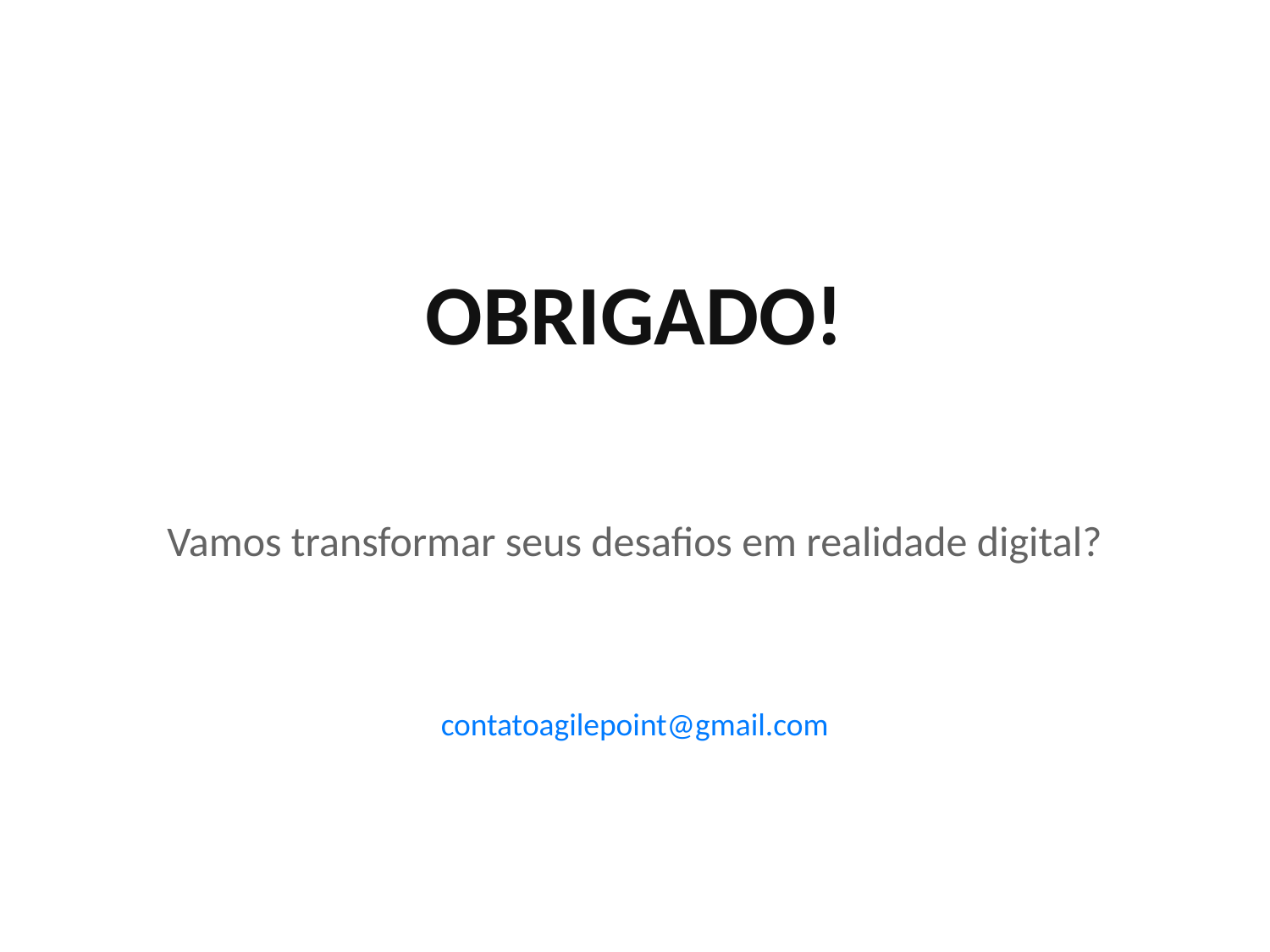

OBRIGADO!
Vamos transformar seus desafios em realidade digital?
contatoagilepoint@gmail.com